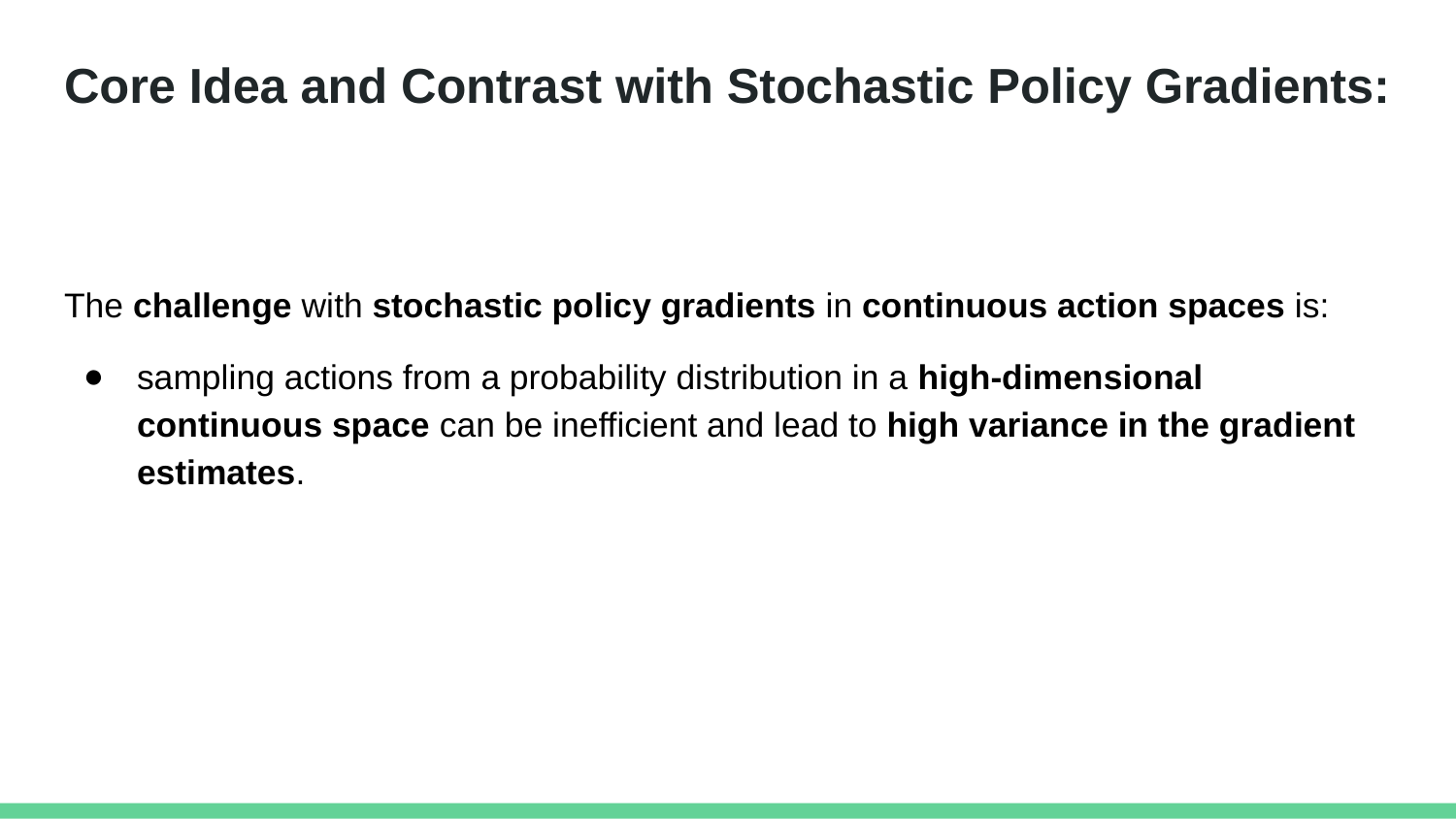

# Core Idea and Contrast with Stochastic Policy Gradients:
The challenge with stochastic policy gradients in continuous action spaces is:
sampling actions from a probability distribution in a high-dimensional continuous space can be inefficient and lead to high variance in the gradient estimates.